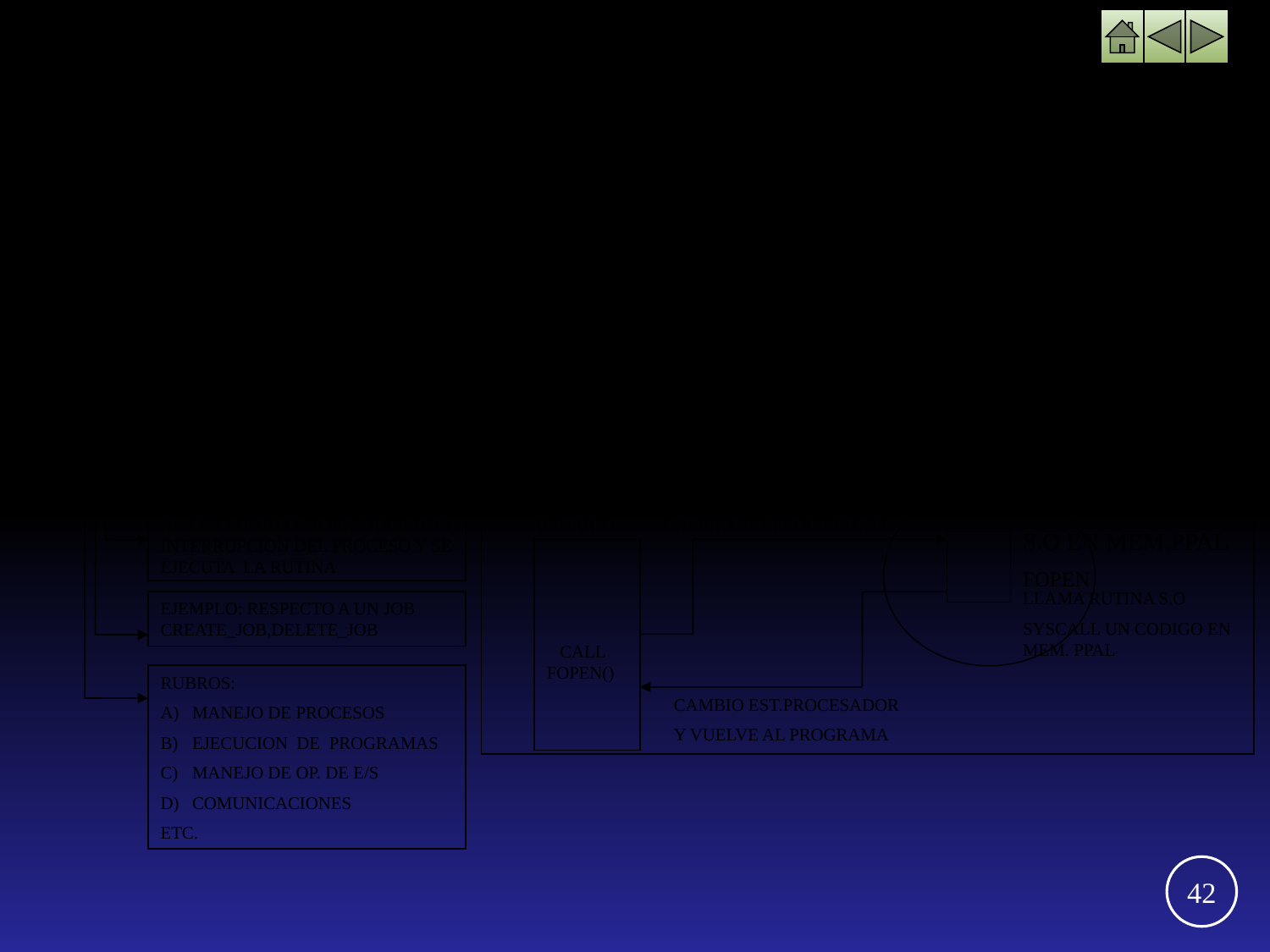

SYSTEM PROGRAMS - SYSTEM CALLS
SOLUCIONES A PROBLEMAS COMUNES
NO DURANTE   EJ. DEL PROG
  SYSTEM PROGRAMS

NO RESIDEN EN MEMORIA
SE CARGAN RAPIDAMENTE EN MEM, RESIDEN EN SOPORTE   DE  ACCESO DIRECTO
INCORPORACION DE ALGUNAS FUNCIONES: FILE MANIPULATOR, STATUS INFORMATION, APLICATION PROGRAMS
SYSTEM CALLS (PARA PROGRAMAS en EJECUCIÓN)
OFICIAN DE INTERFASES ENTRE PROG EN EJECUCION Y EL S.O

EJECUCION ATOMICA,SIN INTERRUPCIONES

PROCESAMIENTO DEL SYSCALL
PROGRAMA    USUARIO

AL EJECUTARLO SE PRODUCE UNA INTERRUPCION DEL PROCESO Y SE EJECUTA  LA RUTINA

CAMBIO EST.PROCESADOR
S.O EN MEM.PPAL
FOPEN

LLAMA RUTINA S.O
SYSCALL UN CODIGO EN MEM. PPAL
EJEMPLO: RESPECTO A UN JOB CREATE_JOB,DELETE_JOB

   CALL   FOPEN()

RUBROS:
MANEJO DE PROCESOS
EJECUCION  DE  PROGRAMAS
MANEJO DE OP. DE E/S
COMUNICACIONES
ETC.

CAMBIO EST.PROCESADOR
Y VUELVE AL PROGRAMA

42